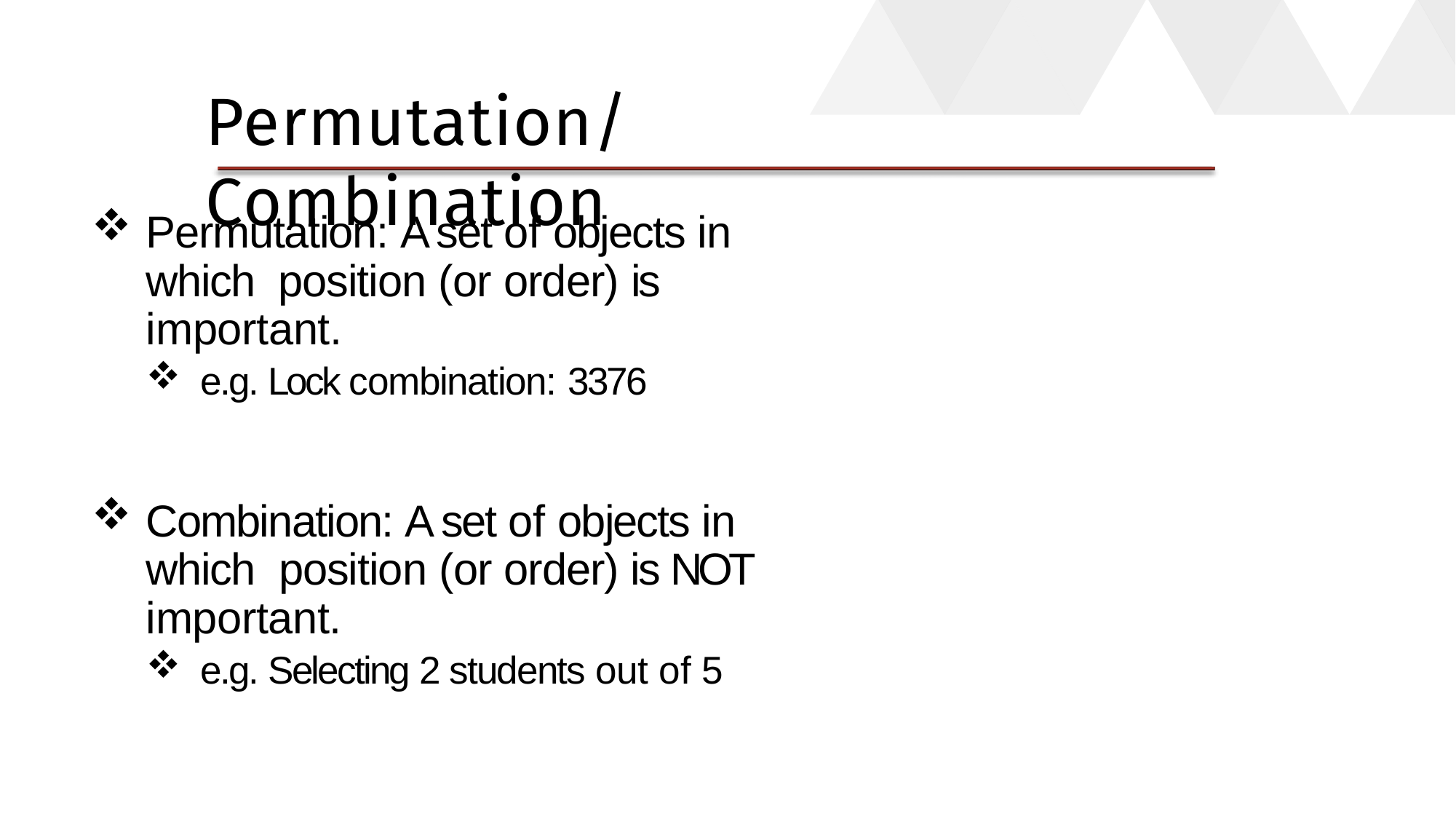

# Permutation/ Combination
Permutation: A set of objects in which  position (or order) is important.
e.g. Lock combination: 3376
Combination: A set of objects in which  position (or order) is NOT important.
e.g. Selecting 2 students out of 5